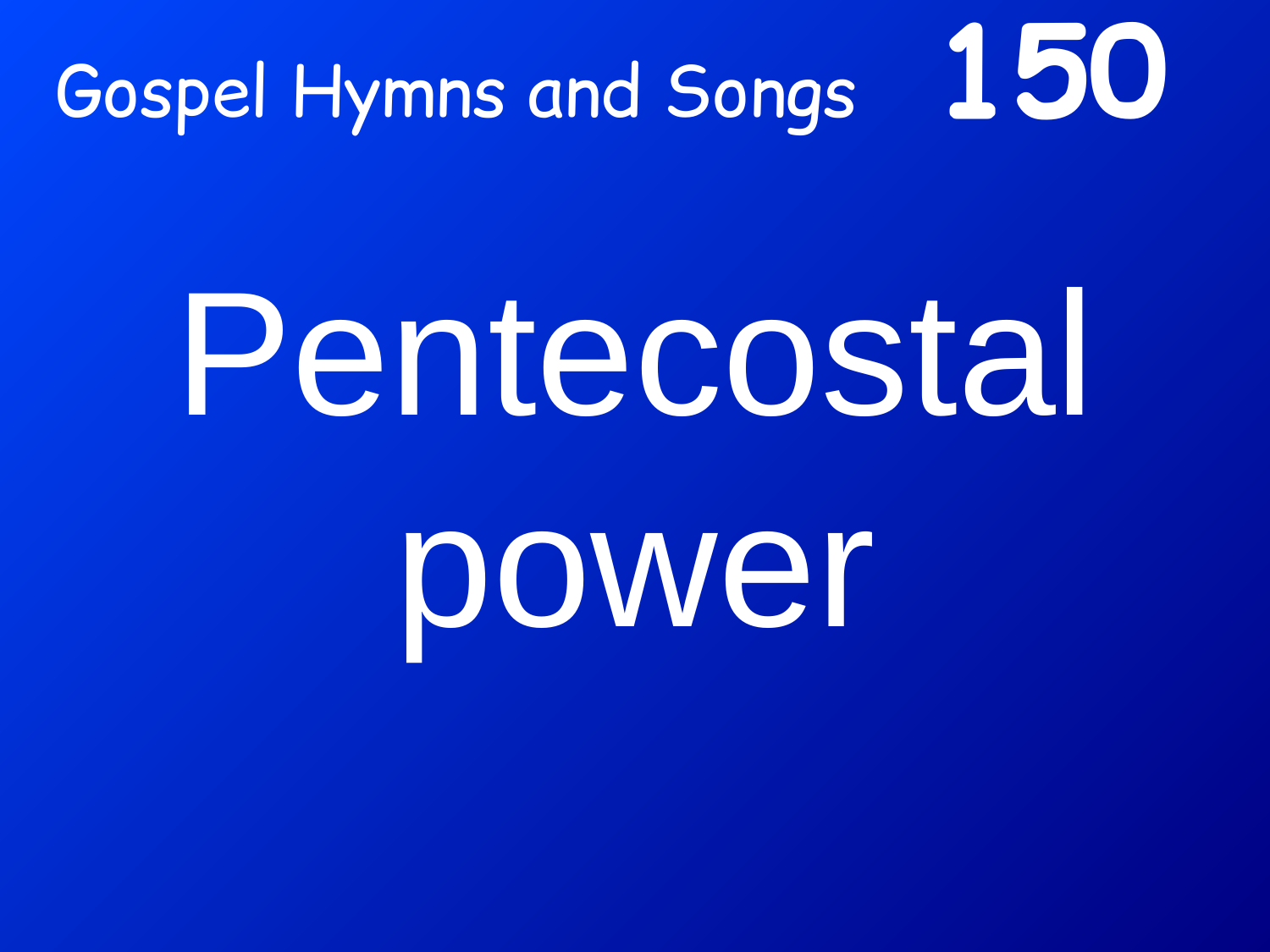

# Gospel Hymns and Songs  150
Pentecostal power